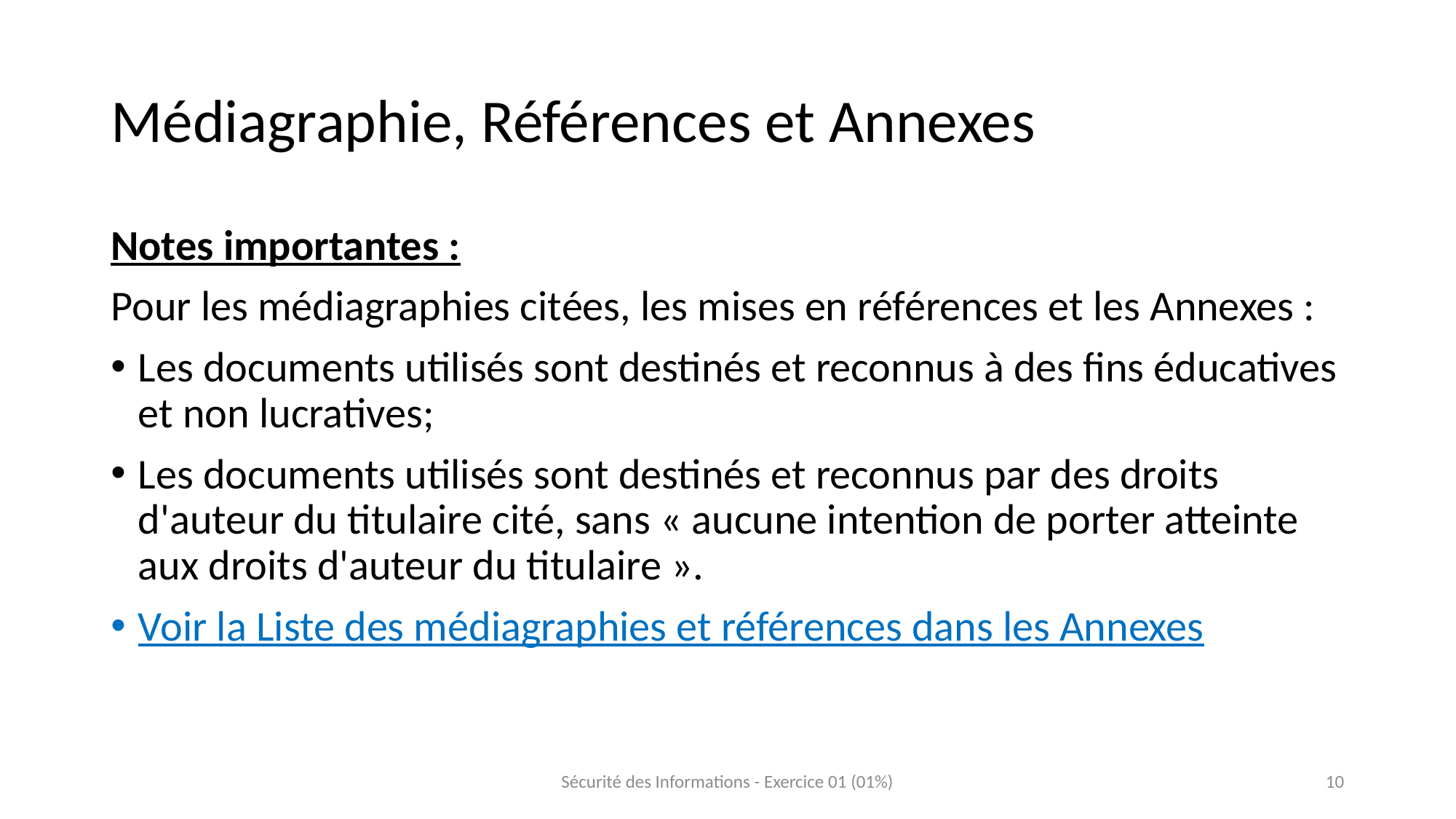

# Médiagraphie, Références et Annexes
Notes importantes :
Pour les médiagraphies citées, les mises en références et les Annexes :
Les documents utilisés sont destinés et reconnus à des fins éducatives et non lucratives;
Les documents utilisés sont destinés et reconnus par des droits d'auteur du titulaire cité, sans « aucune intention de porter atteinte aux droits d'auteur du titulaire ».
Voir la Liste des médiagraphies et références dans les Annexes

Sécurité des Informations - Exercice 01 (01%)
10